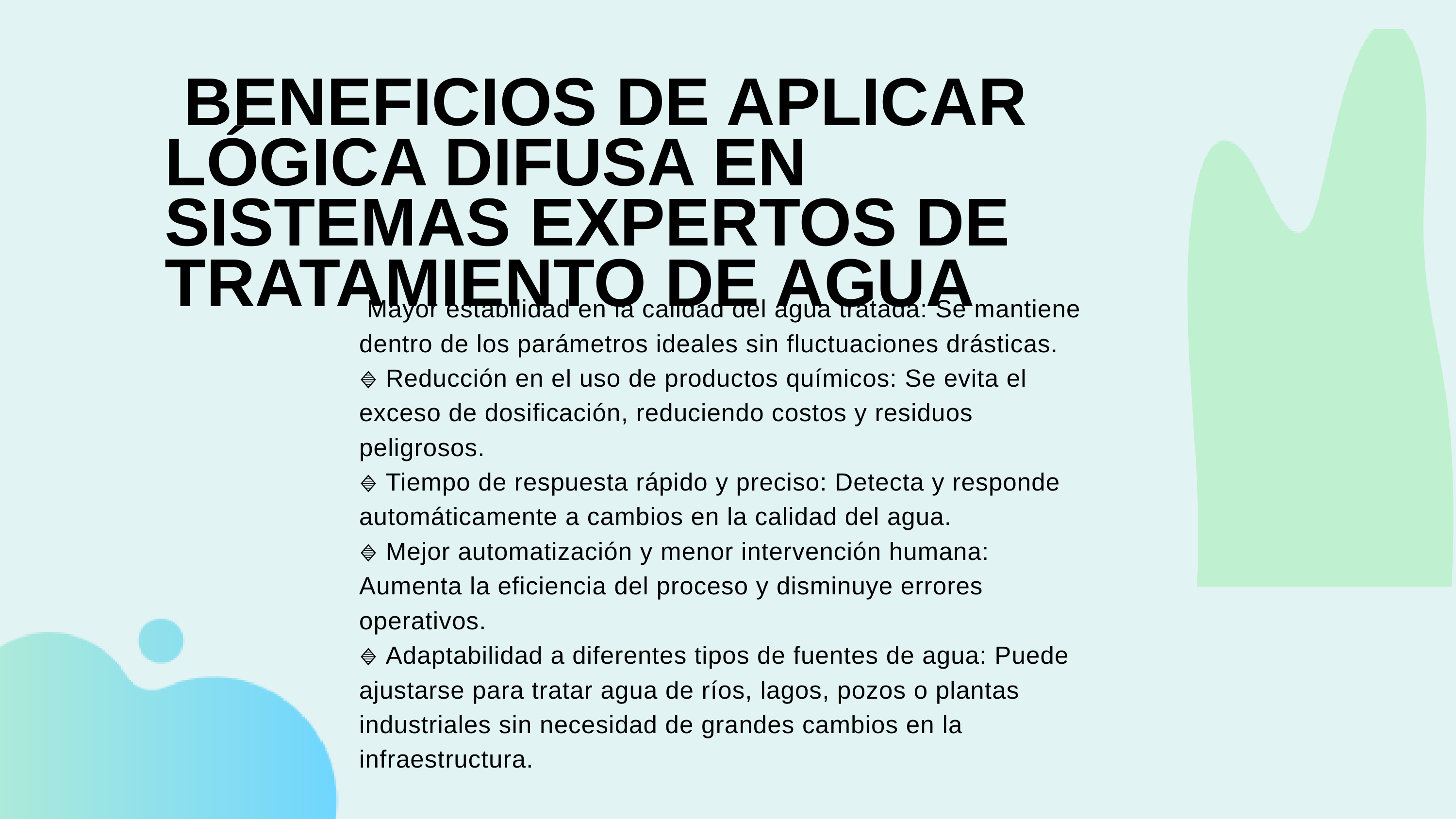

BENEFICIOS DE APLICAR LÓGICA DIFUSA EN SISTEMAS EXPERTOS DE TRATAMIENTO DE AGUA

 Mayor estabilidad en la calidad del agua tratada: Se mantiene dentro de los parámetros ideales sin fluctuaciones drásticas.
🔹 Reducción en el uso de productos químicos: Se evita el exceso de dosificación, reduciendo costos y residuos peligrosos.
🔹 Tiempo de respuesta rápido y preciso: Detecta y responde automáticamente a cambios en la calidad del agua.
🔹 Mejor automatización y menor intervención humana: Aumenta la eficiencia del proceso y disminuye errores operativos.
🔹 Adaptabilidad a diferentes tipos de fuentes de agua: Puede ajustarse para tratar agua de ríos, lagos, pozos o plantas industriales sin necesidad de grandes cambios en la infraestructura.